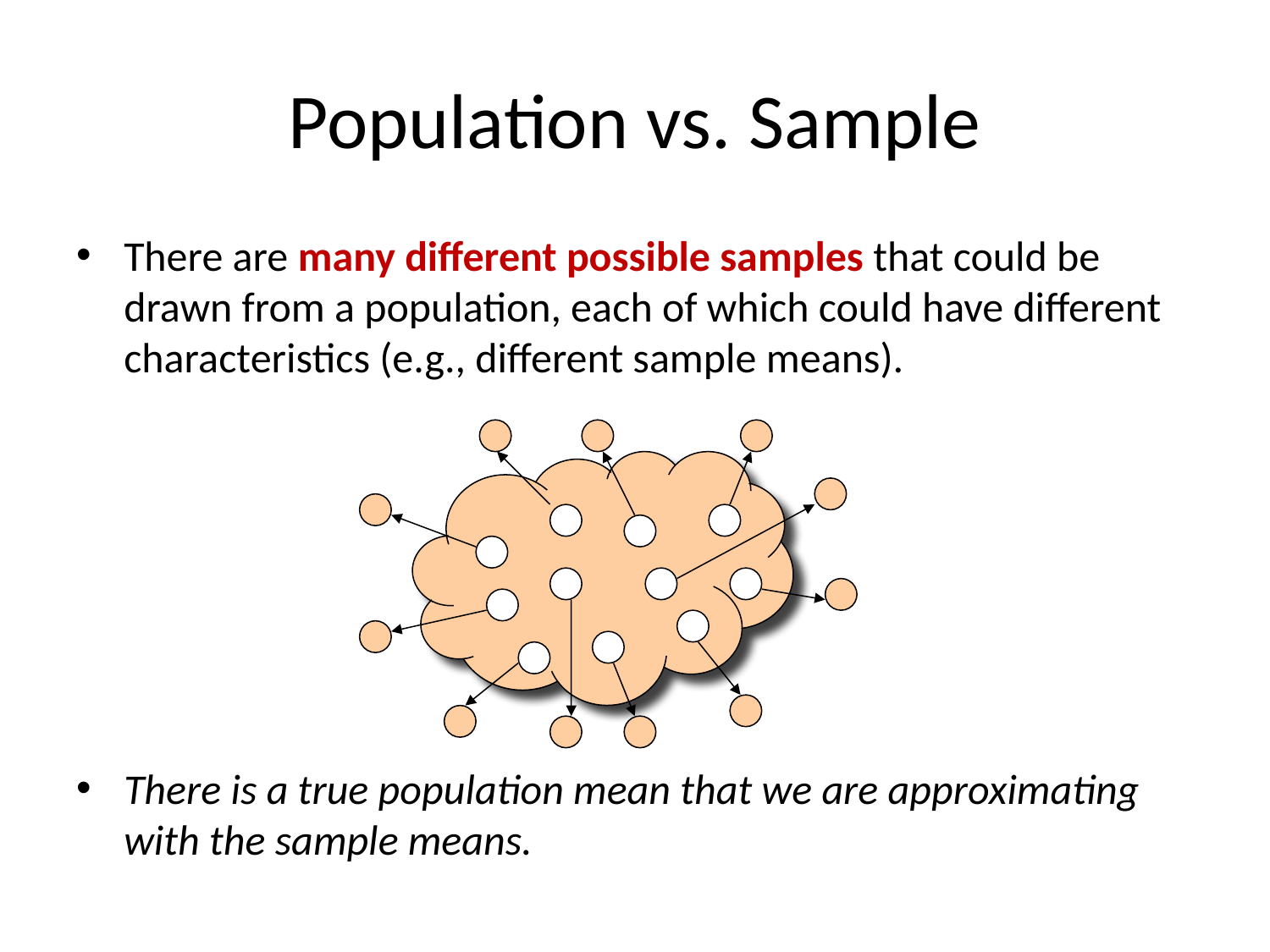

# Population vs. Sample
There are many different possible samples that could be drawn from a population, each of which could have different characteristics (e.g., different sample means).

There is a true population mean that we are approximating with the sample means.